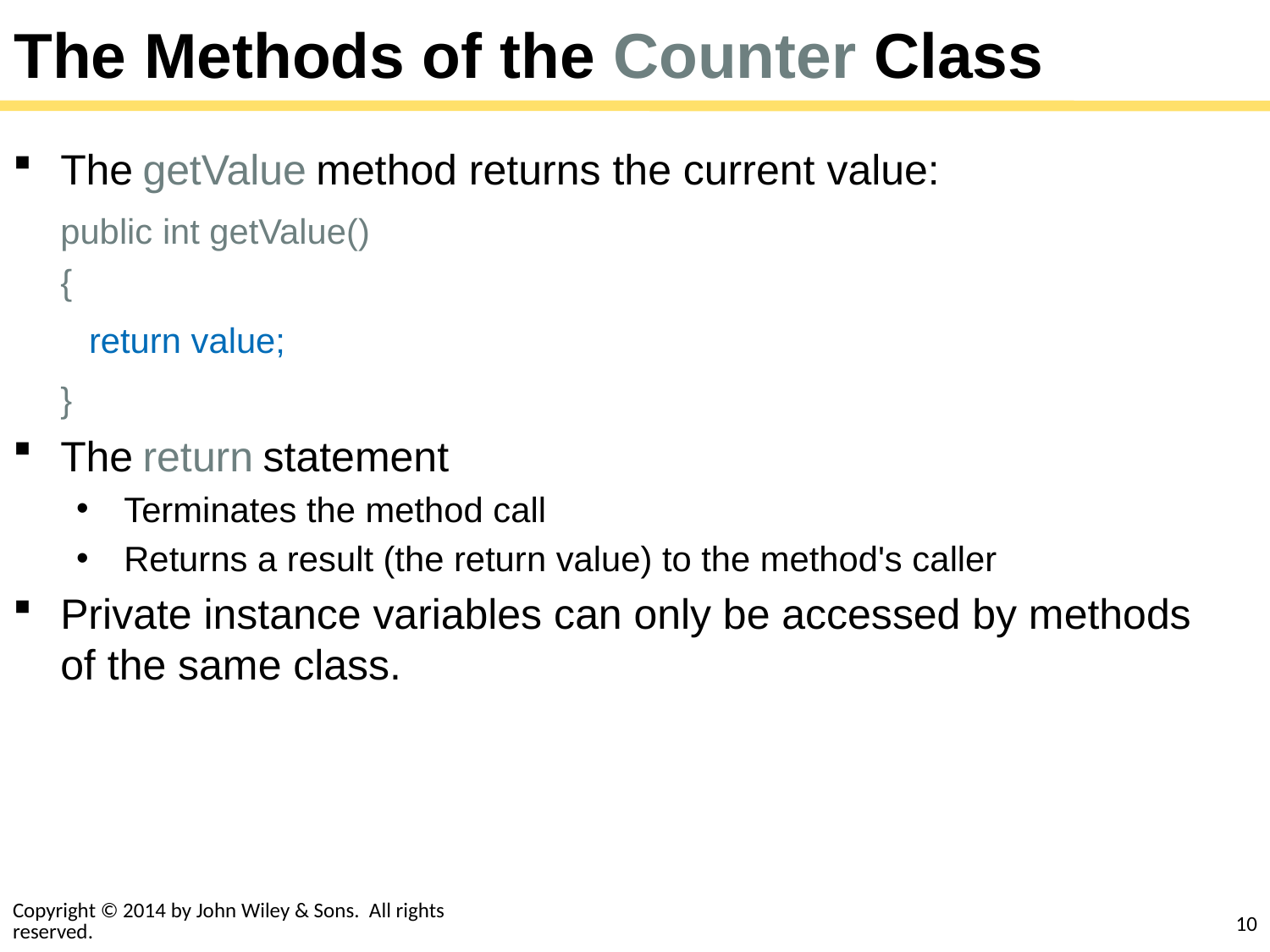

# The Methods of the Counter Class
The getValue method returns the current value:
	public int getValue()
	{
	   return value;
	}
The return statement
Terminates the method call
Returns a result (the return value) to the method's caller
Private instance variables can only be accessed by methods of the same class.